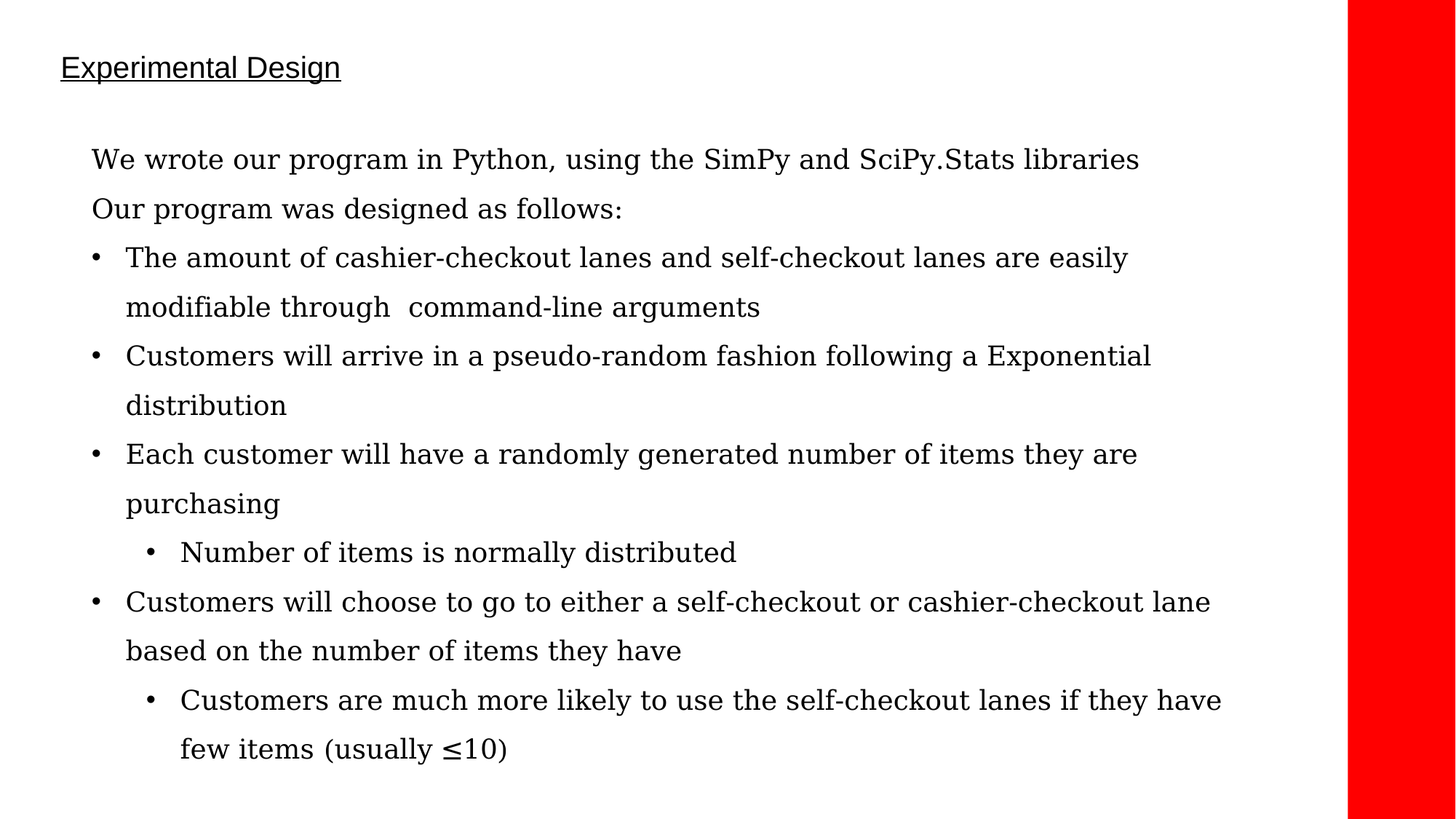

Experimental Design
We wrote our program in Python, using the SimPy and SciPy.Stats libraries
Our program was designed as follows:
The amount of cashier-checkout lanes and self-checkout lanes are easily modifiable through  command-line arguments
Customers will arrive in a pseudo-random fashion following a Exponential distribution
Each customer will have a randomly generated number of items they are purchasing
Number of items is normally distributed
Customers will choose to go to either a self-checkout or cashier-checkout lane based on the number of items they have
Customers are much more likely to use the self-checkout lanes if they have few items (usually ≤10)